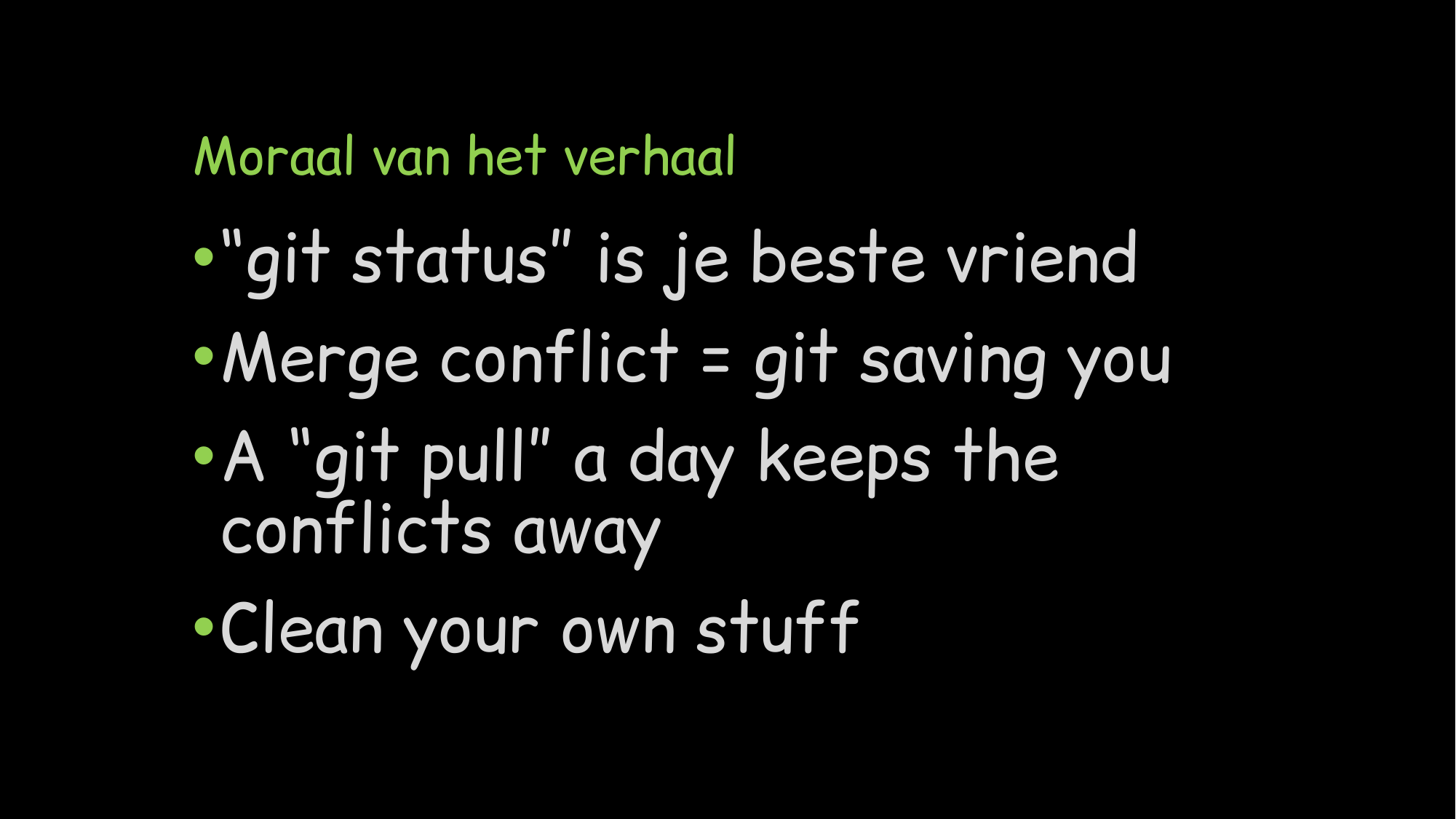

# Moraal van het verhaal
“git status” is je beste vriend
Merge conflict = git saving you
A “git pull” a day keeps the conflicts away
Clean your own stuff